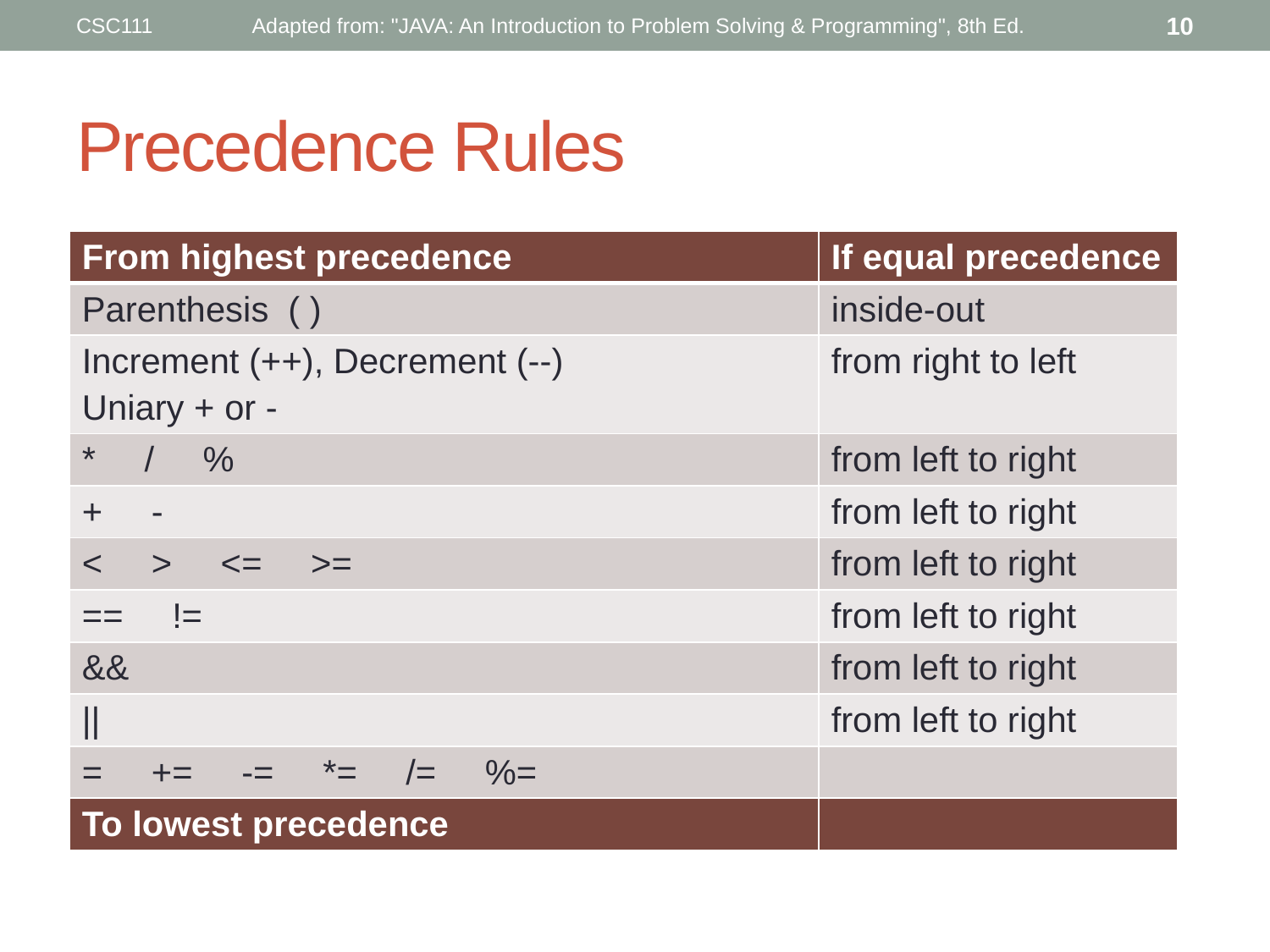

CSC111
Adapted from: "JAVA: An Introduction to Problem Solving & Programming", 8th Ed.
10
# Precedence Rules
| From highest precedence | If equal precedence |
| --- | --- |
| Parenthesis ( ) | inside-out |
| Increment (++), Decrement (--) Uniary + or - | from right to left |
| \* / % | from left to right |
| + - | from left to right |
| < > <= >= | from left to right |
| == != | from left to right |
| && | from left to right |
| || | from left to right |
| = += -= \*= /= %= |  |
| To lowest precedence |  |